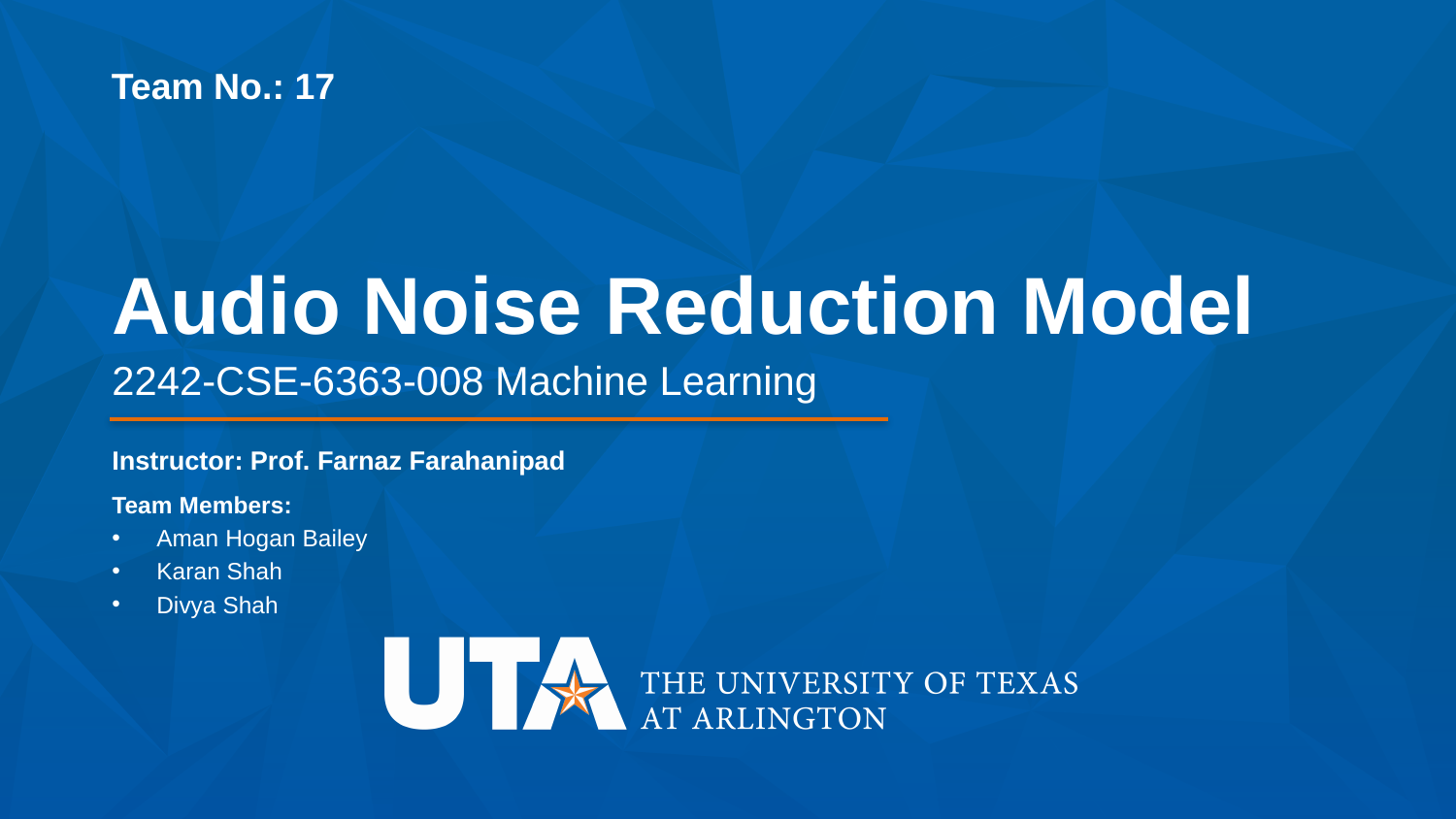

Team No.: 17
# Audio Noise Reduction Model
2242-CSE-6363-008 Machine Learning
Instructor: Prof. Farnaz Farahanipad
Team Members:
Aman Hogan Bailey
Karan Shah
Divya Shah